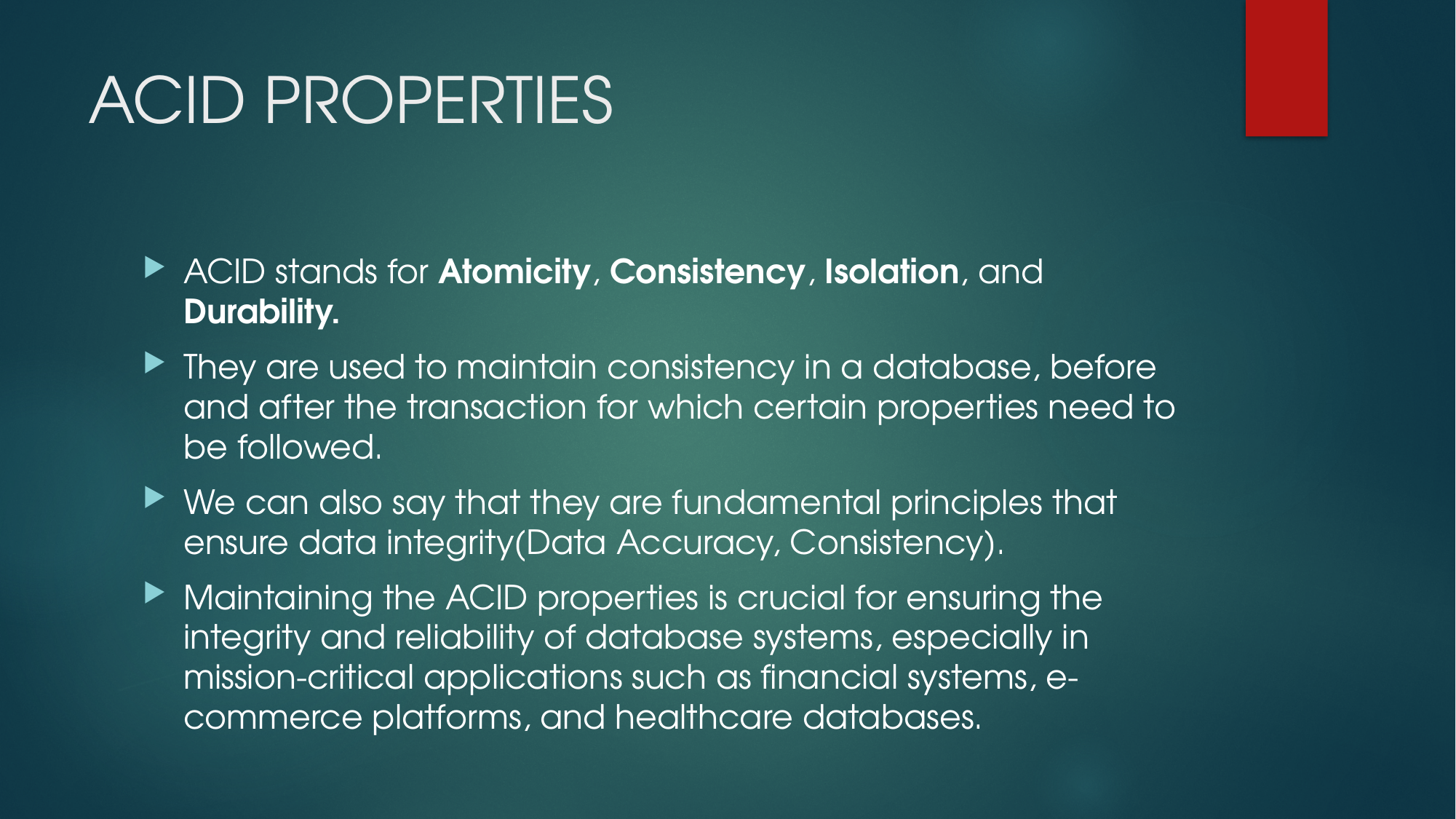

# ACID PROPERTIES
ACID stands for Atomicity, Consistency, Isolation, and Durability.
They are used to maintain consistency in a database, before and after the transaction for which certain properties need to be followed.
We can also say that they are fundamental principles that ensure data integrity(Data Accuracy, Consistency).
Maintaining the ACID properties is crucial for ensuring the integrity and reliability of database systems, especially in mission-critical applications such as financial systems, e-commerce platforms, and healthcare databases.